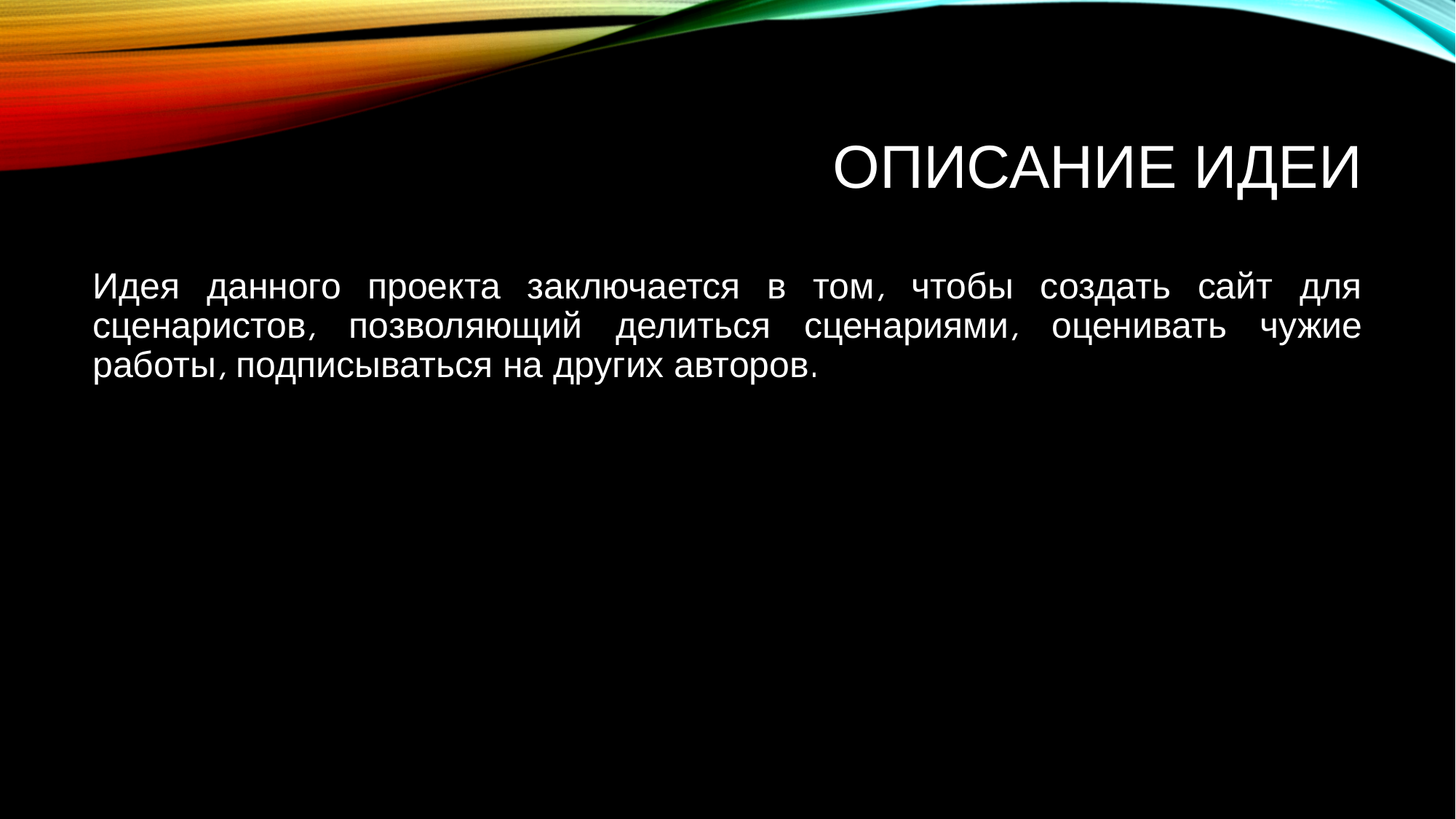

# Описание идеи
Идея данного проекта заключается в том, чтобы создать сайт для сценаристов, позволяющий делиться сценариями, оценивать чужие работы, подписываться на других авторов.